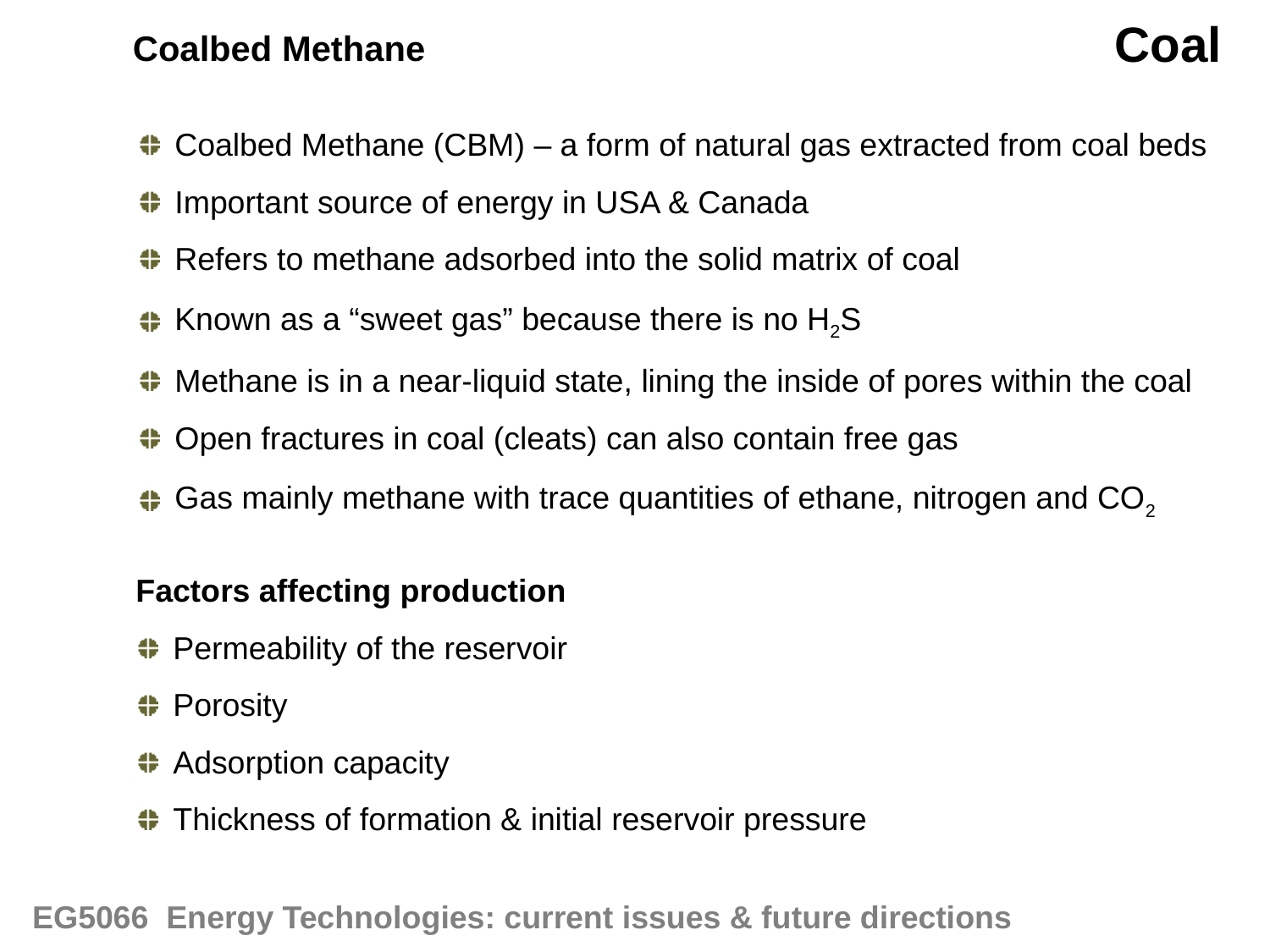

Coal
Coalbed Methane
Coalbed Methane (CBM) – a form of natural gas extracted from coal beds
Important source of energy in USA & Canada
Refers to methane adsorbed into the solid matrix of coal
Known as a “sweet gas” because there is no H2S
Methane is in a near-liquid state, lining the inside of pores within the coal
Open fractures in coal (cleats) can also contain free gas
Gas mainly methane with trace quantities of ethane, nitrogen and CO2
Factors affecting production
Permeability of the reservoir
Porosity
Adsorption capacity
Thickness of formation & initial reservoir pressure
EG5066  Energy Technologies: current issues & future directions